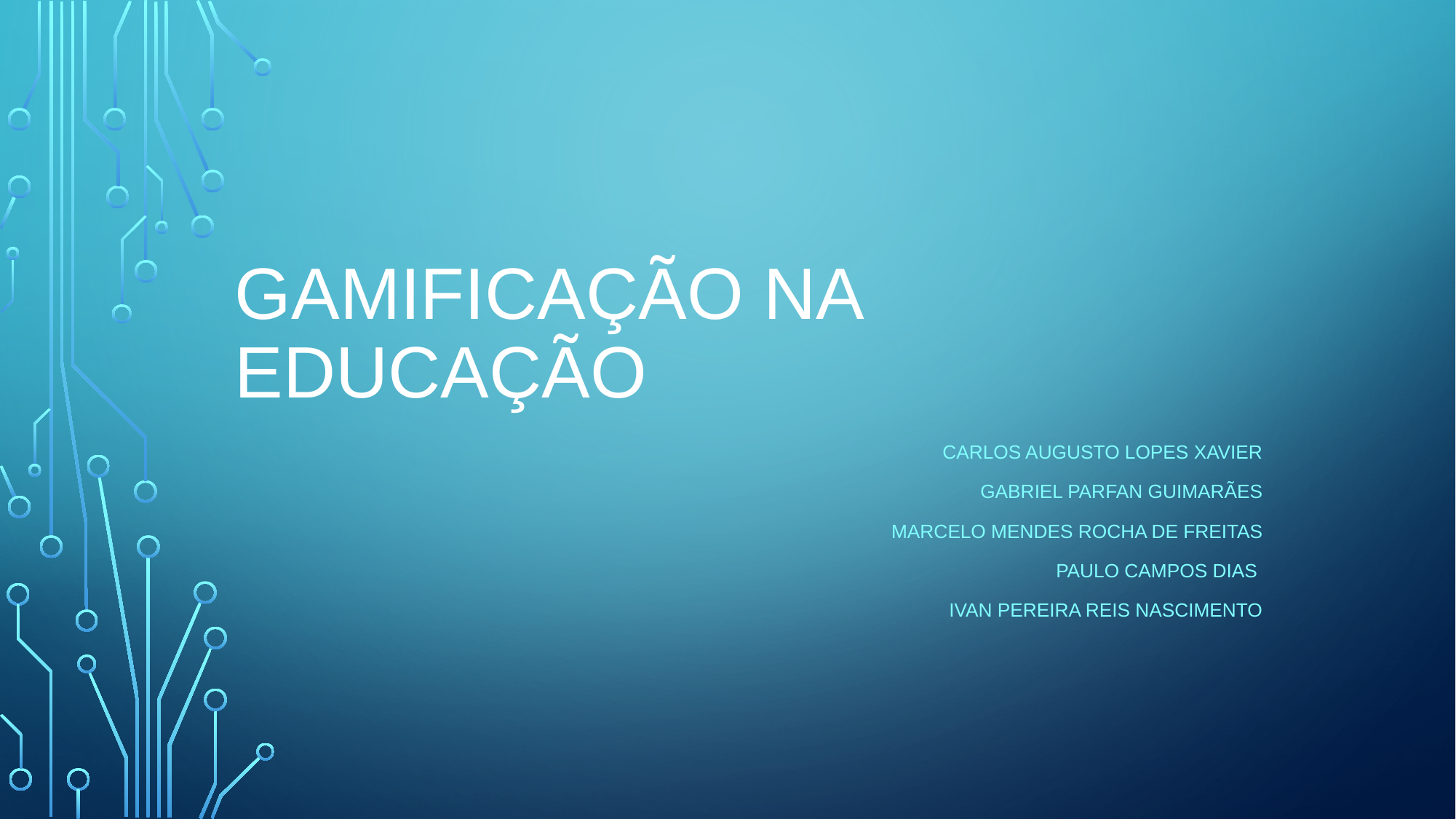

# Gamificação na Educação
Carlos Augusto lopes Xavier
Gabriel parfan guimarães
MARCELO MENDES ROCHA DE FREITAS
Paulo campos dias
Ivan pereira reis nascimento